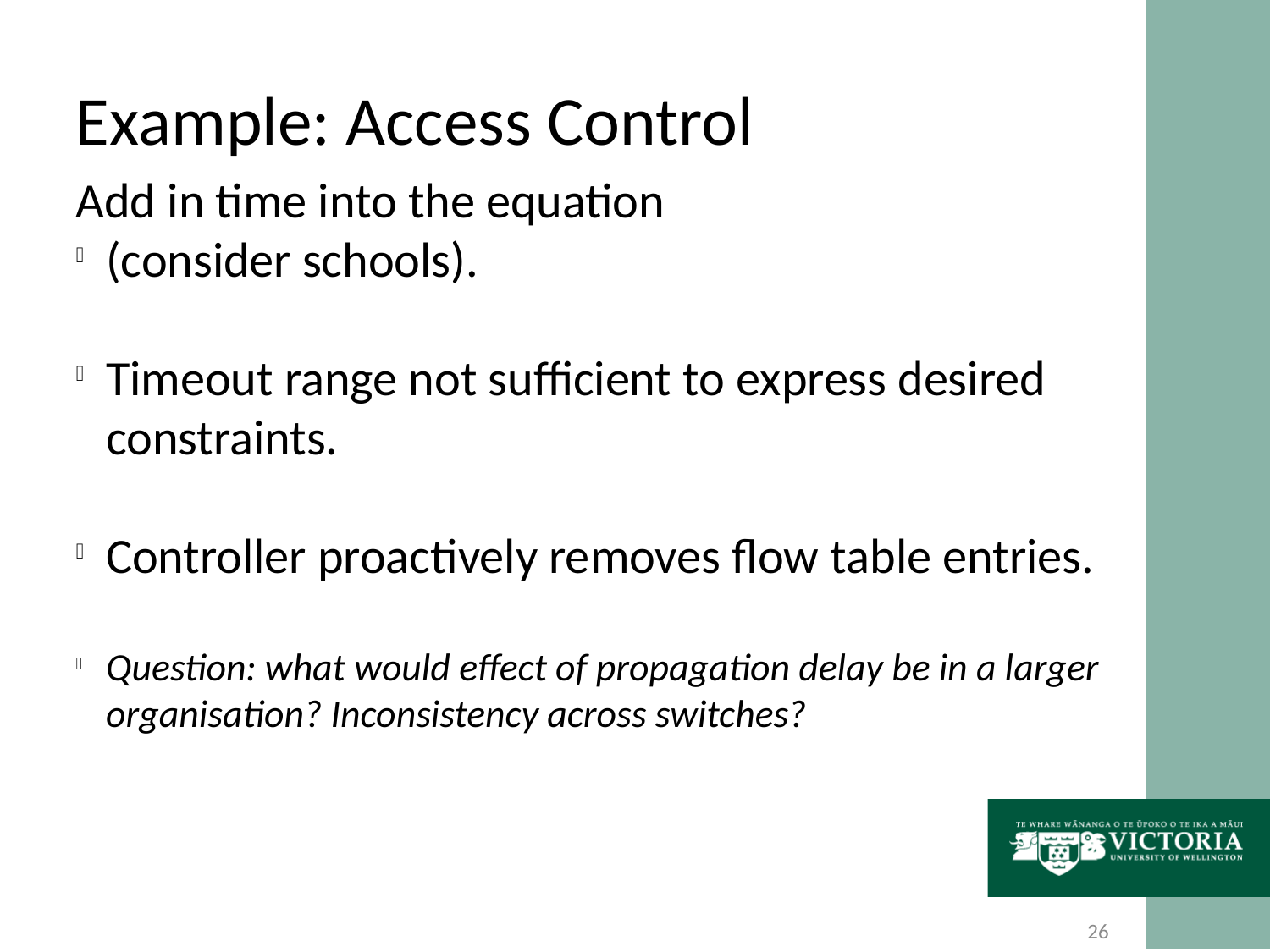

Example: Access Control
Add in time into the equation
(consider schools).

Timeout range not sufficient to express desired constraints.

Controller proactively removes flow table entries.

Question: what would effect of propagation delay be in a larger organisation? Inconsistency across switches?

26